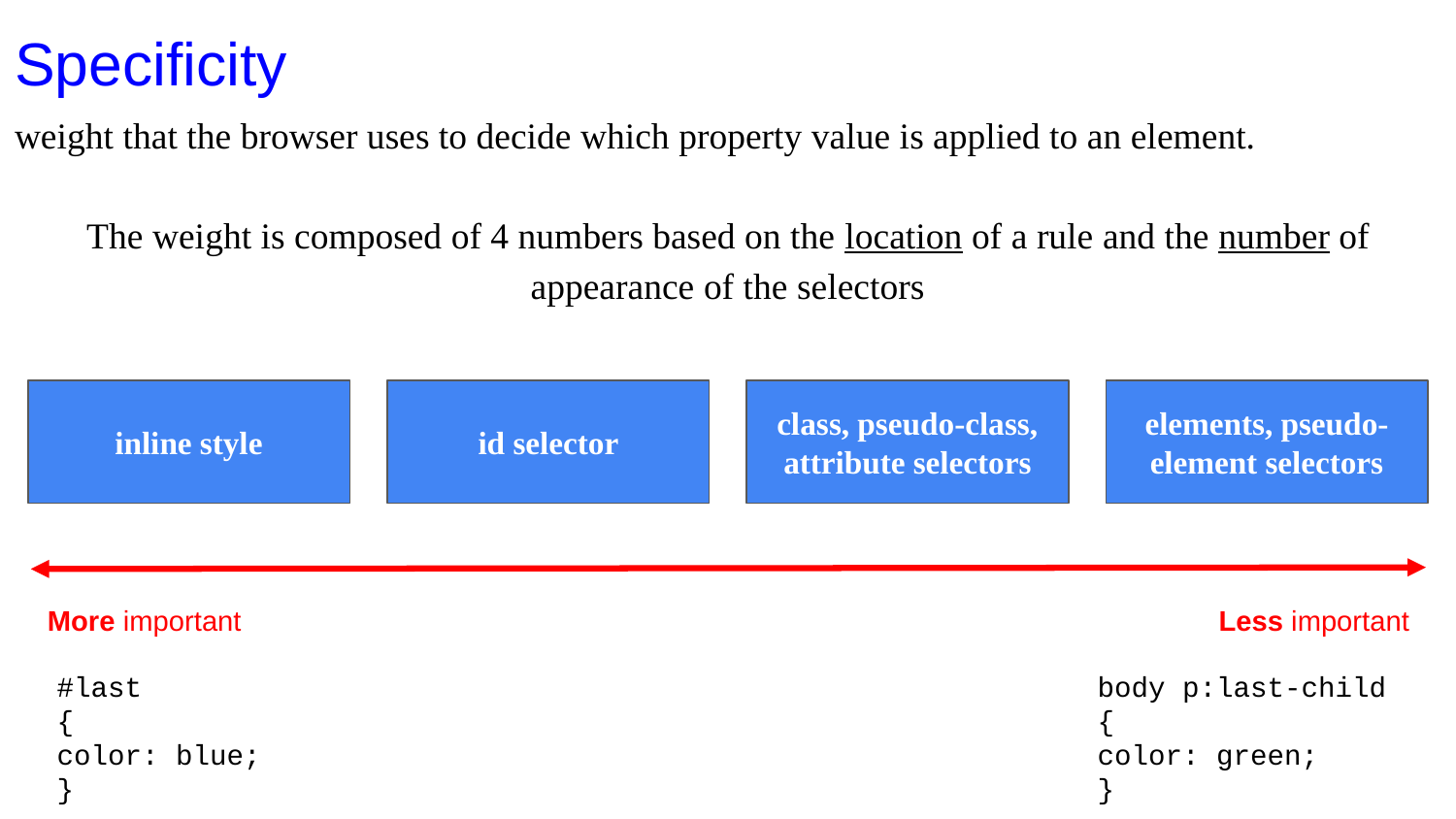

# Specificity
weight that the browser uses to decide which property value is applied to an element.

The weight is composed of 4 numbers based on the location of a rule and the number of appearance of the selectors
inline style
id selector
class, pseudo-class, attribute selectors
elements, pseudo-element selectors
More important
Less important
#last
{
color: blue;
}
body p:last-child
{
color: green;
}